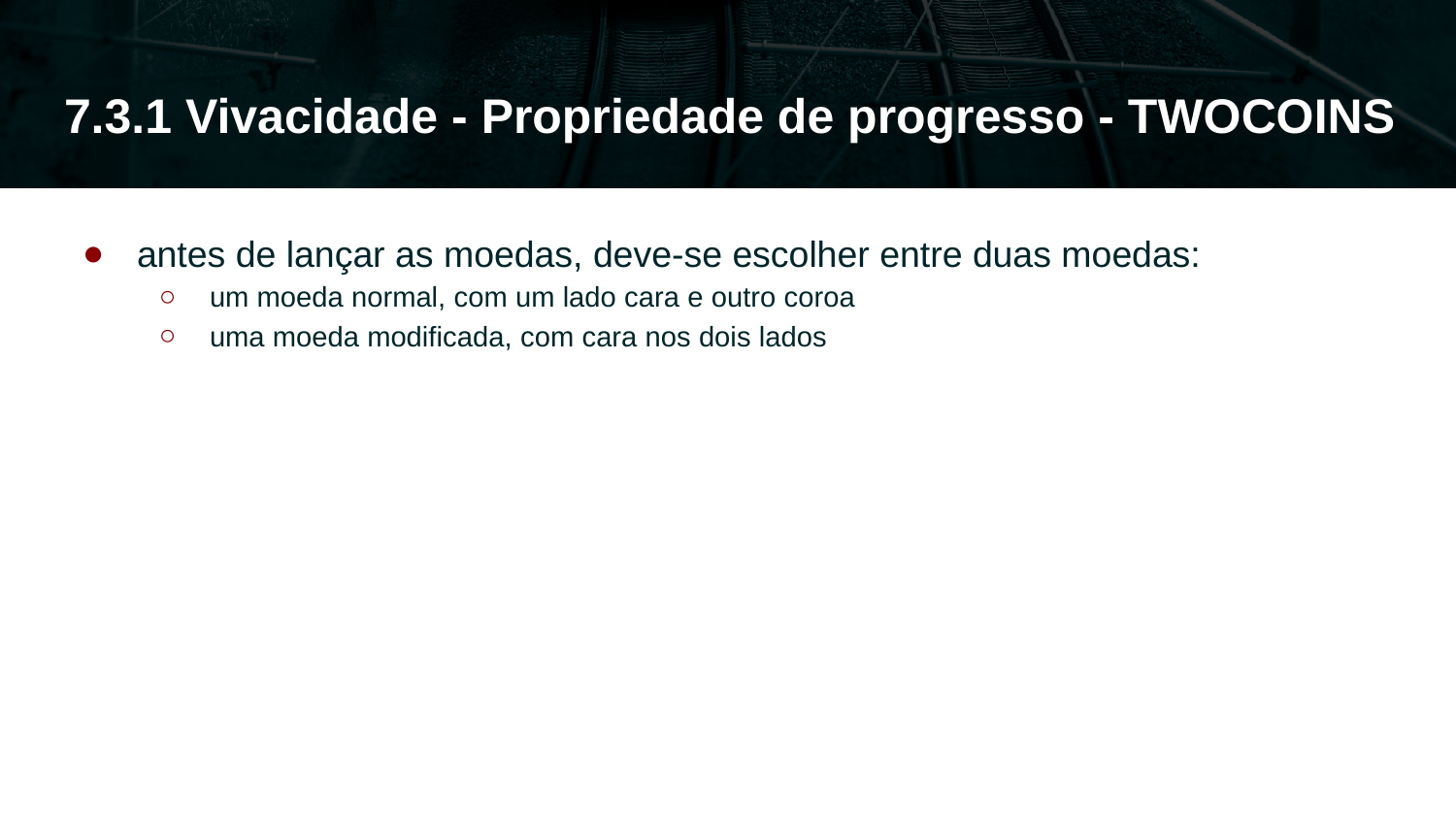

# 7.3.1 Vivacidade - Propriedade de progresso - TWOCOINS
antes de lançar as moedas, deve-se escolher entre duas moedas:
um moeda normal, com um lado cara e outro coroa
uma moeda modificada, com cara nos dois lados